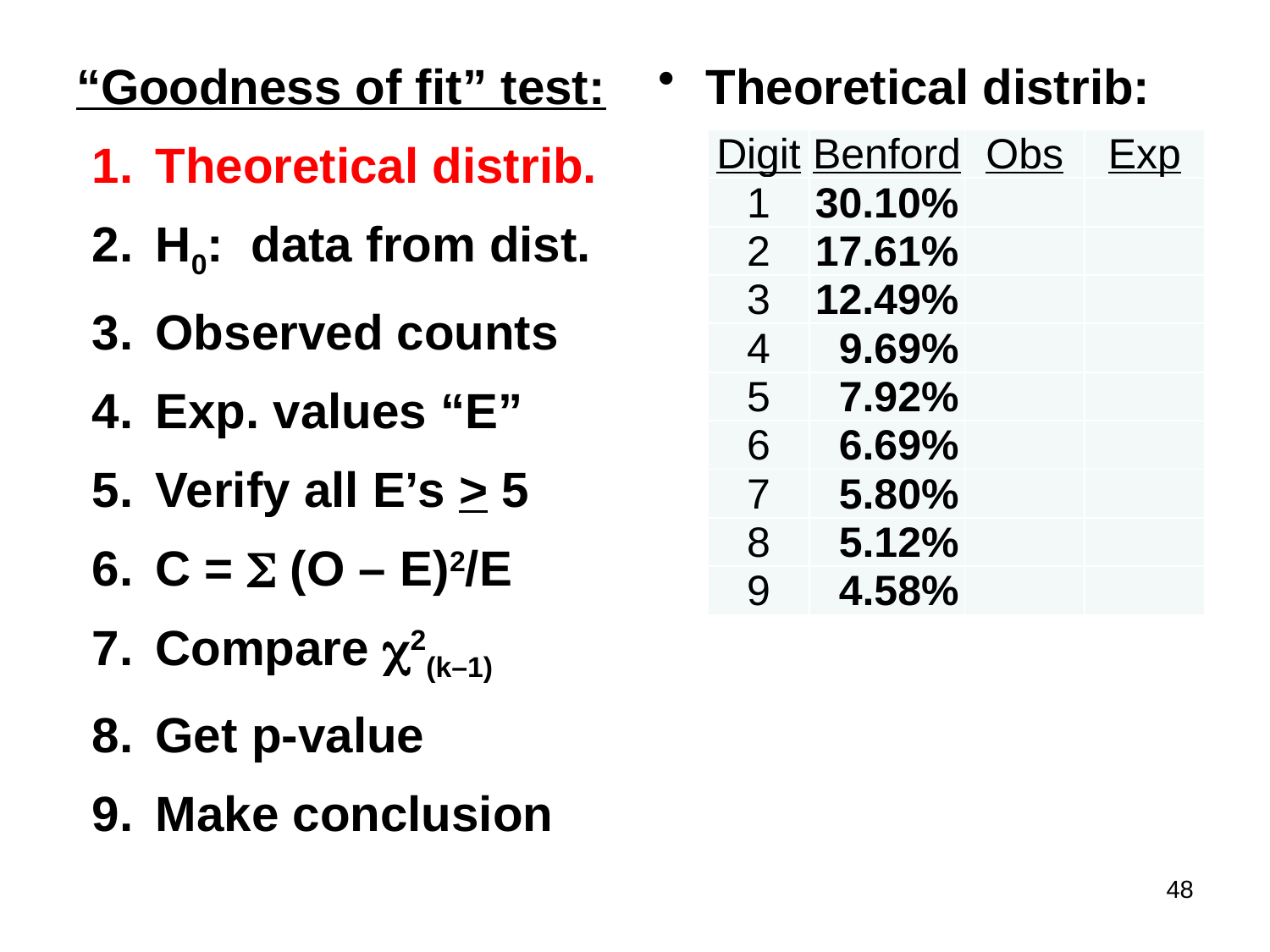

“Goodness of fit” test:

Theoretical distrib.

H0:  data from dist.

Observed counts

Exp. values “E”

Verify all E’s > 5

C = Σ (O – E)2/E

Compare χ2(k–1)

Get p-value

Make conclusion
Theoretical distrib:
| Digit | Benford | Obs | Exp |
| --- | --- | --- | --- |
| 1 | 30.10% |  |  |
| 2 | 17.61% |  |  |
| 3 | 12.49% |  |  |
| 4 | 9.69% |  |  |
| 5 | 7.92% |  |  |
| 6 | 6.69% |  |  |
| 7 | 5.80% |  |  |
| 8 | 5.12% |  |  |
| 9 | 4.58% |  |  |
48
#